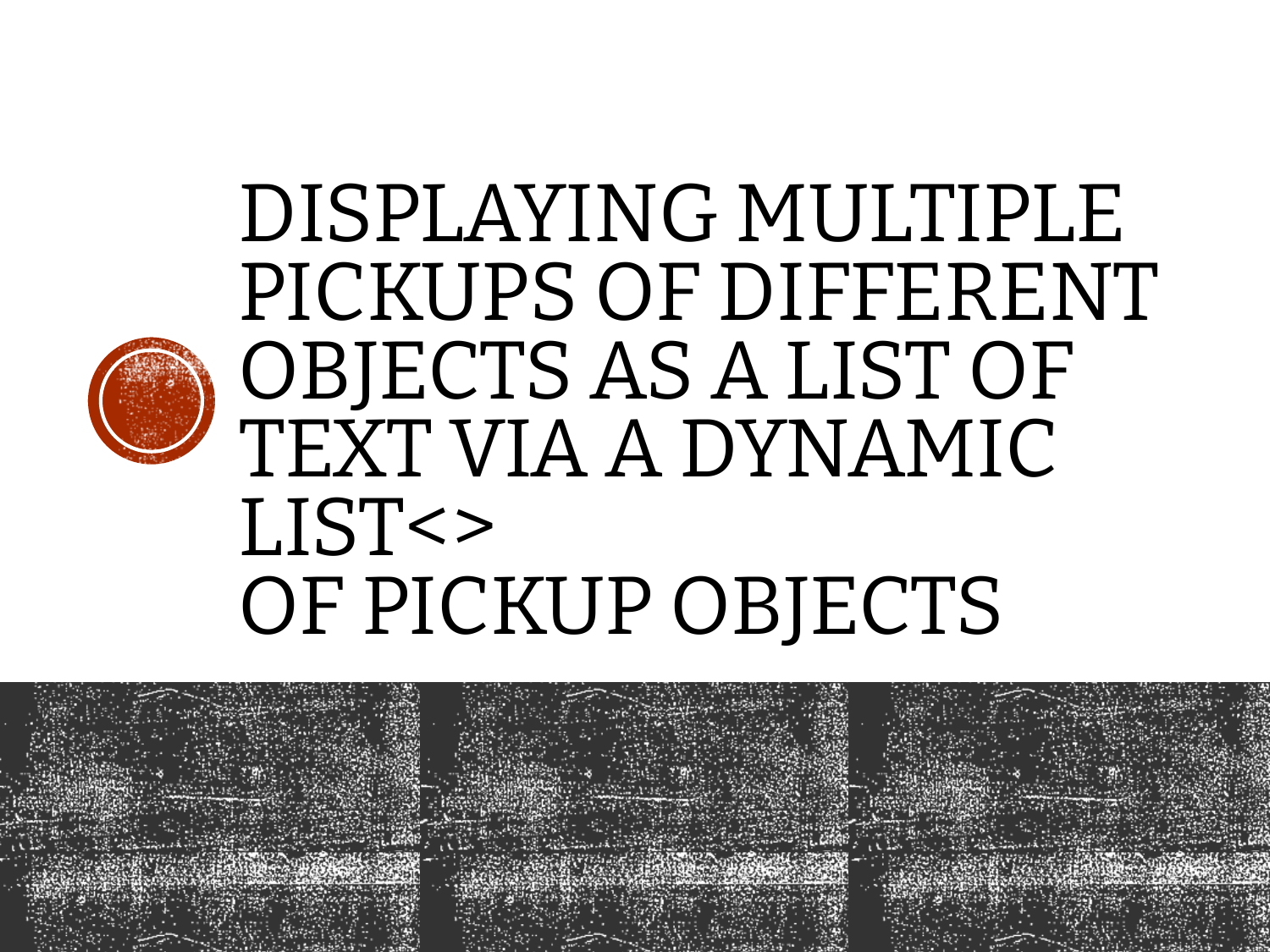

# Displaying multiple pickups of different objects as a list of text via a dynamic List<> of PickUp objects